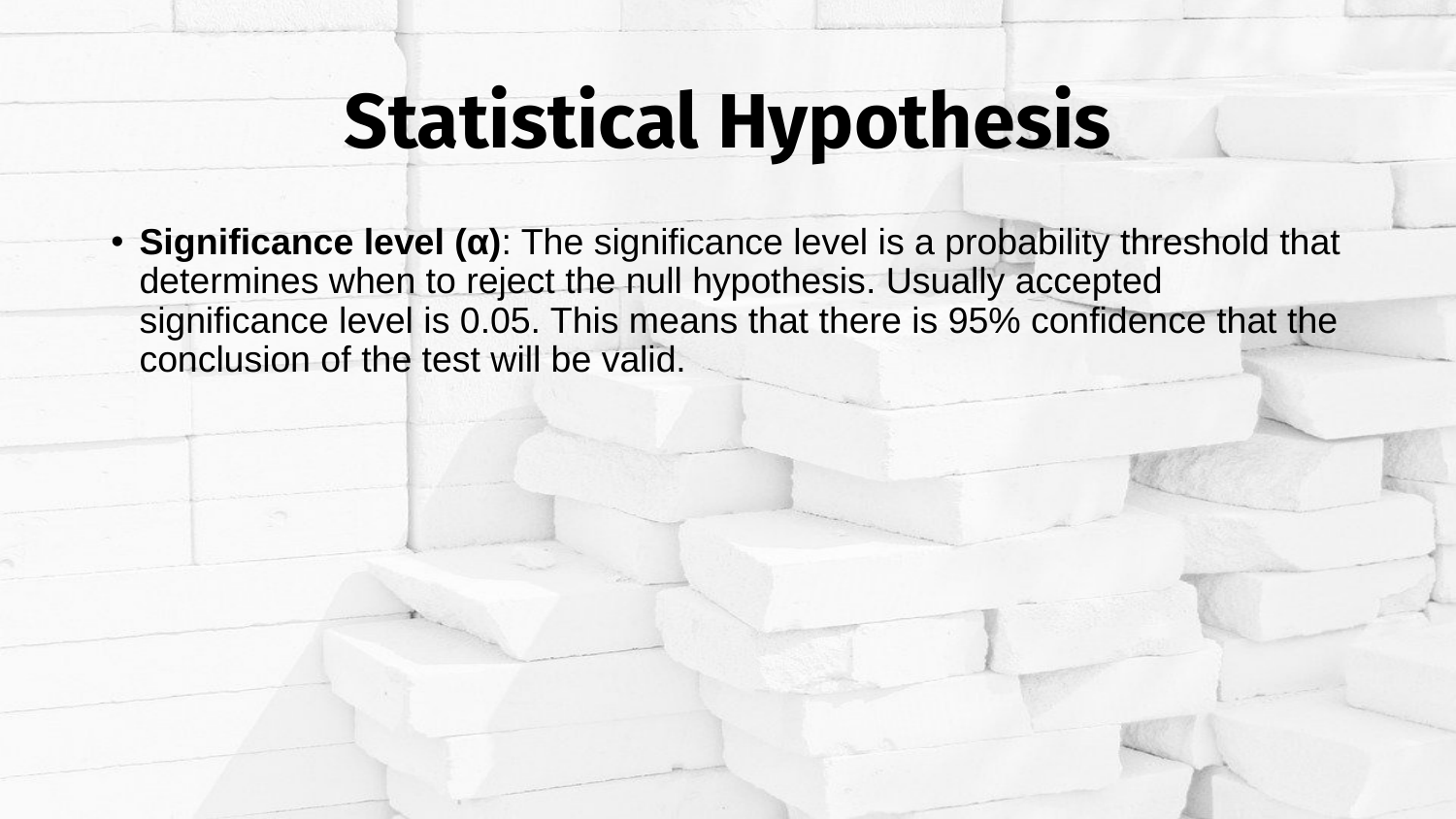

# Statistical Hypothesis
Significance level (α): The significance level is a probability threshold that determines when to reject the null hypothesis. Usually accepted significance level is 0.05. This means that there is 95% confidence that the conclusion of the test will be valid.